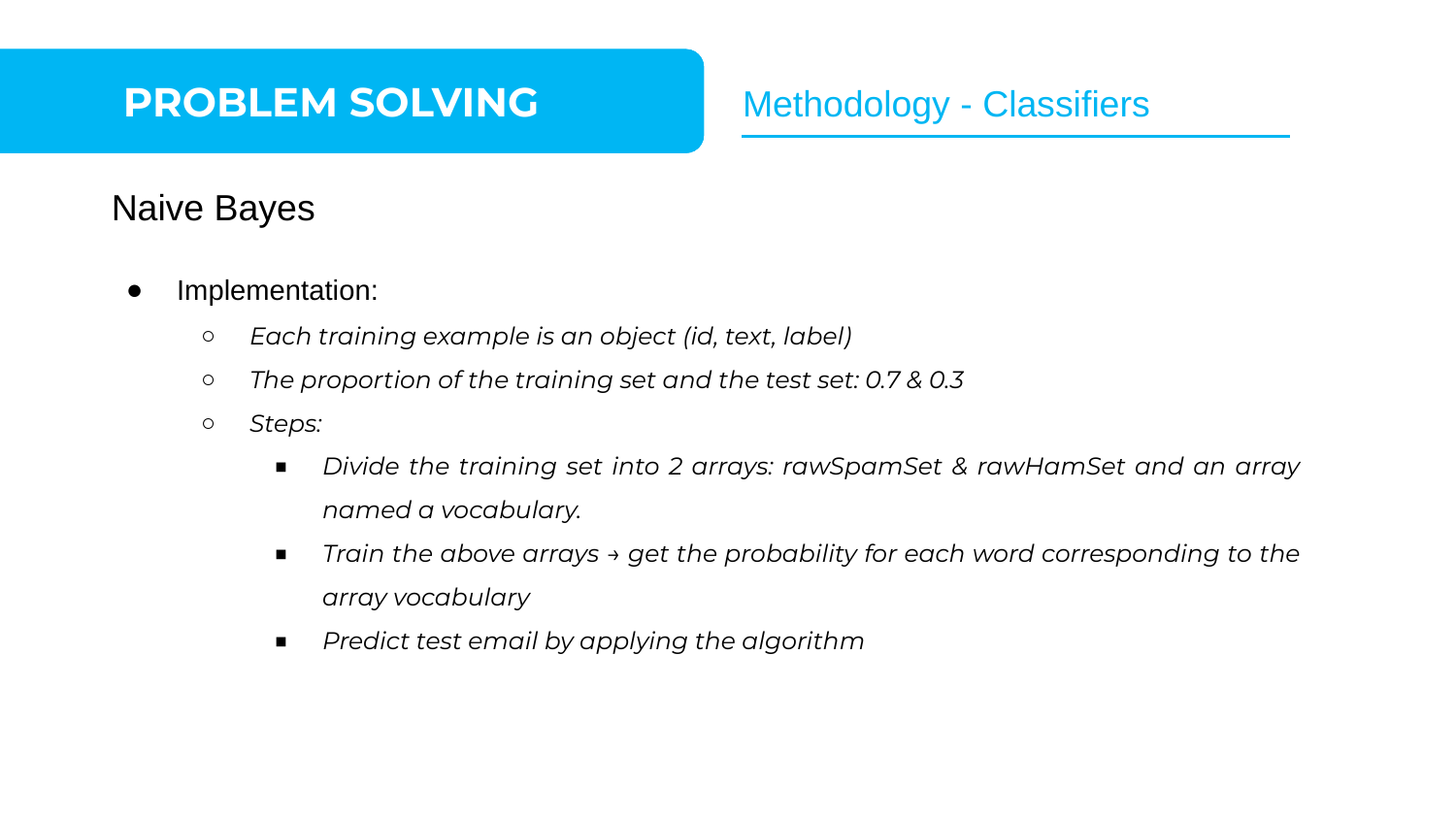

Apply Machine Learning
INTRODUCTION
PROBLEM SOLVING
Methodology - Classifiers
Naive Bayes

Implementation:
Each training example is an object (id, text, label)
The proportion of the training set and the test set: 0.7 & 0.3
Steps:
Divide the training set into 2 arrays: rawSpamSet & rawHamSet and an array named a vocabulary.
Train the above arrays → get the probability for each word corresponding to the array vocabulary
Predict test email by applying the algorithm